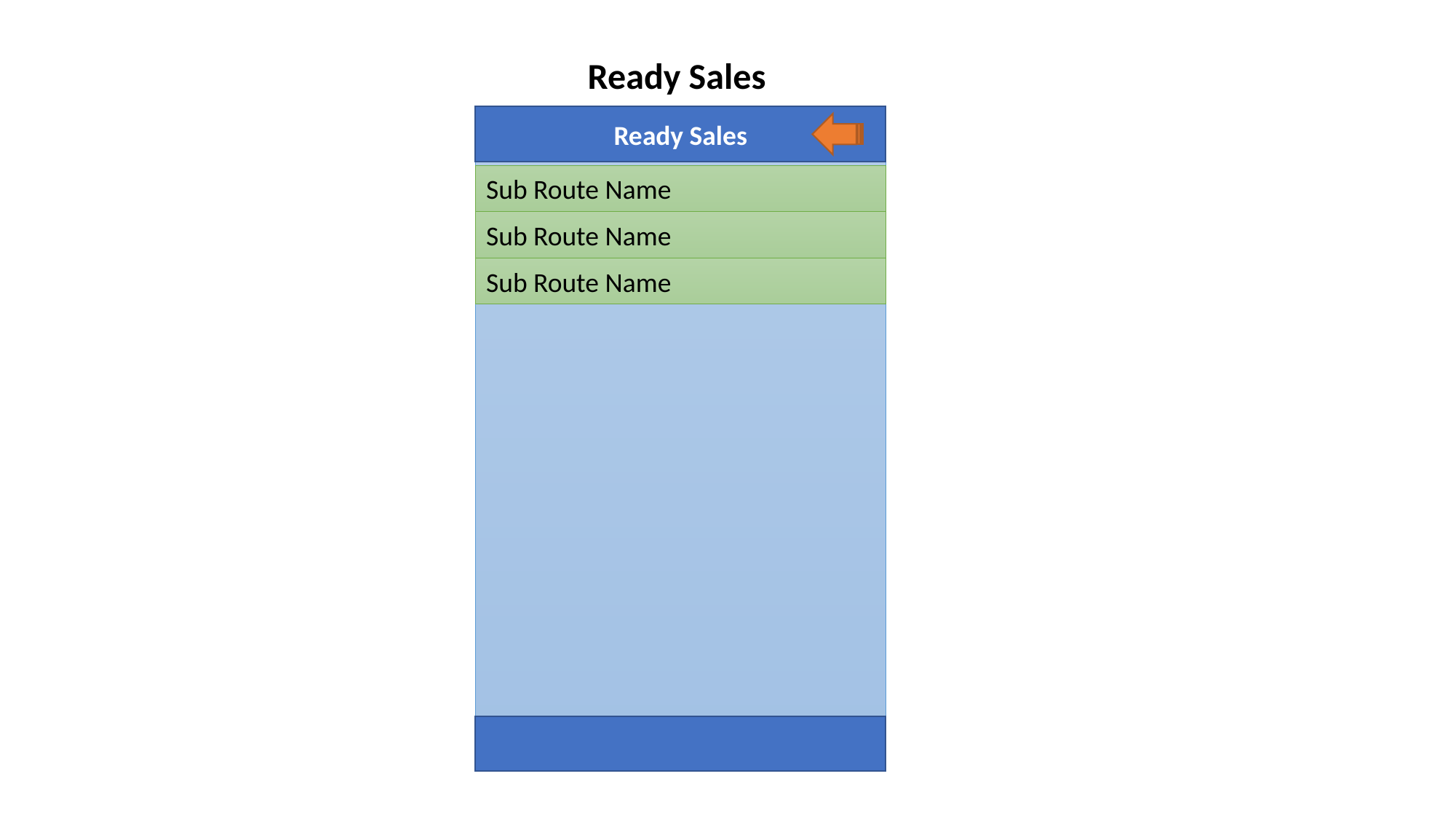

Ready Sales

Ready Sales

Sub Route Name

Sub Route Name
Sub Route Name